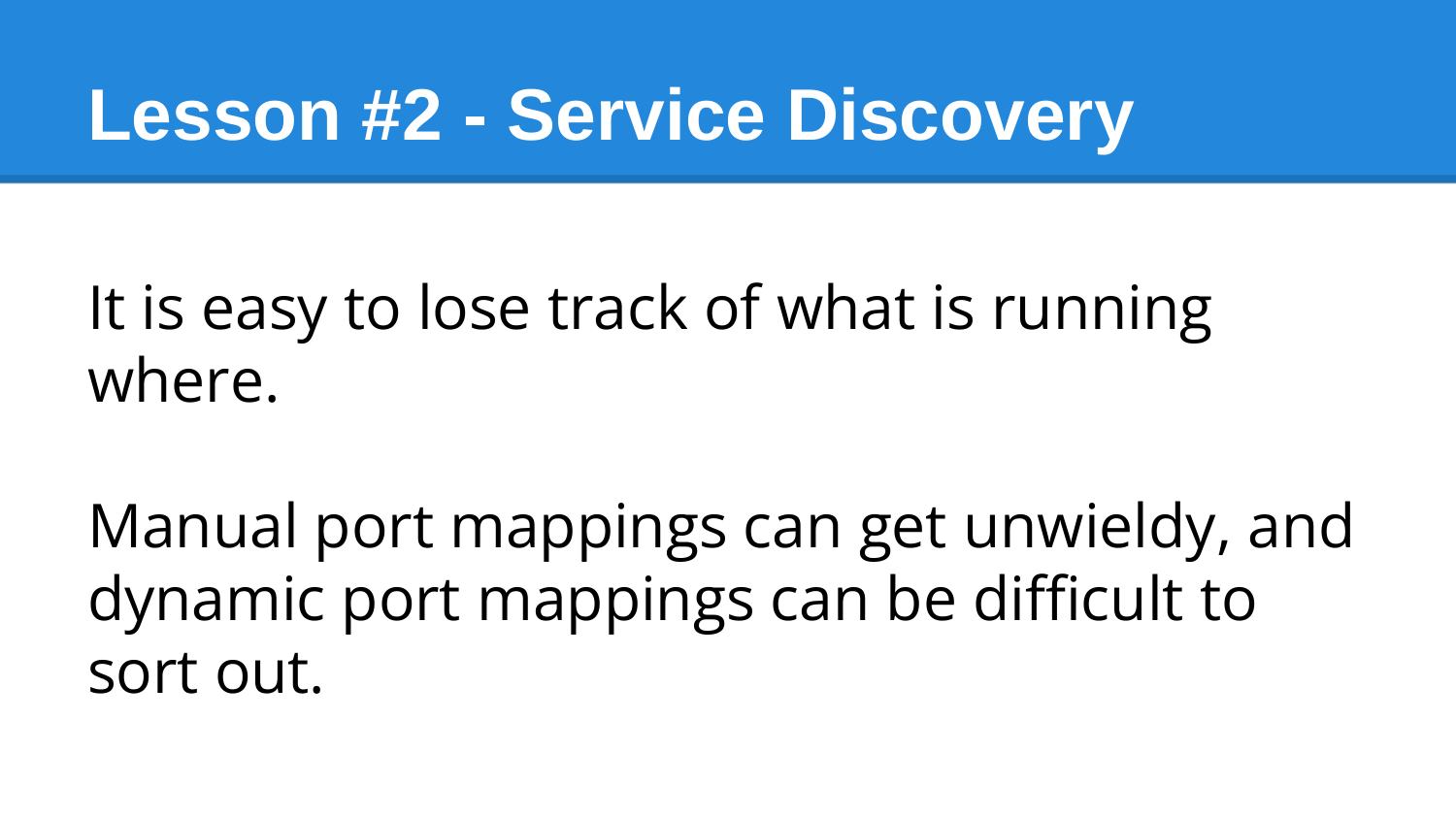

# Lesson #2 - Service Discovery
It is easy to lose track of what is running where.

Manual port mappings can get unwieldy, and dynamic port mappings can be difficult to sort out.